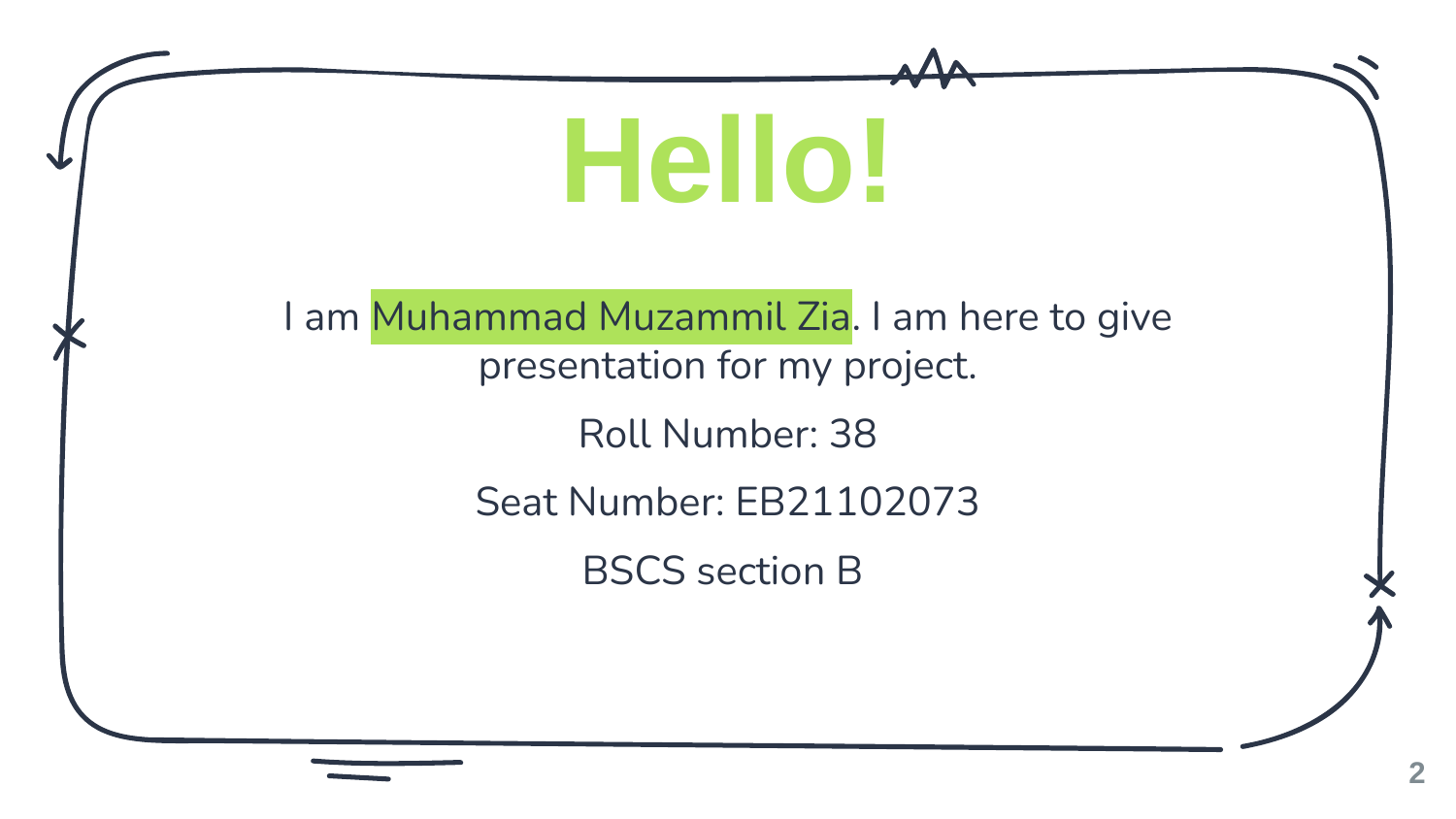

Hello!
I am Muhammad Muzammil Zia. I am here to give presentation for my project.
Roll Number: 38
Seat Number: EB21102073
BSCS section B
2